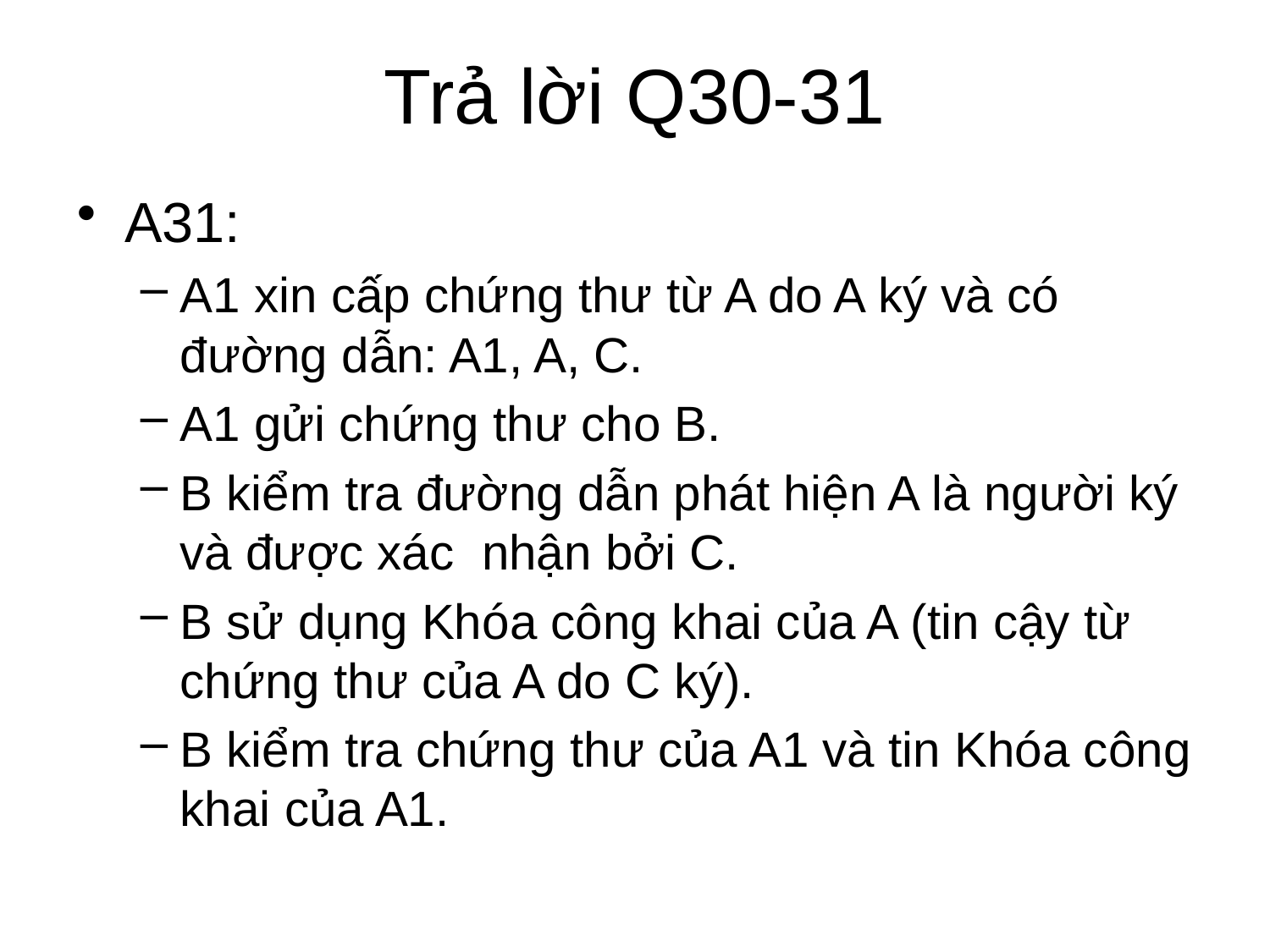

# Trả lời Q30-31
A31:
A1 xin cấp chứng thư từ A do A ký và có đường dẫn: A1, A, C.
A1 gửi chứng thư cho B.
B kiểm tra đường dẫn phát hiện A là người ký và được xác  nhận bởi C.
B sử dụng Khóa công khai của A (tin cậy từ chứng thư của A do C ký).
B kiểm tra chứng thư của A1 và tin Khóa công khai của A1.